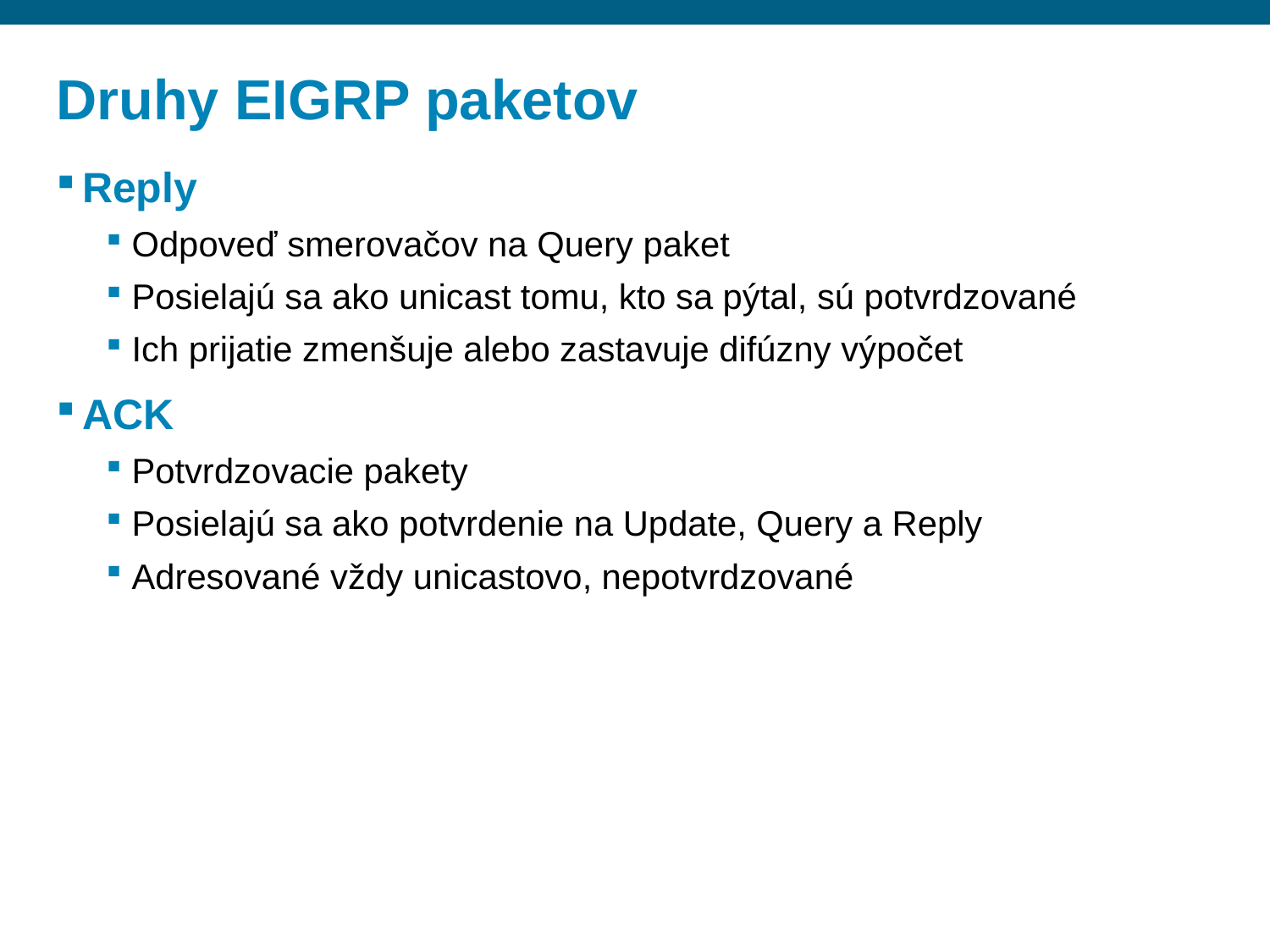

# Druhy EIGRP paketov
Reply
Odpoveď smerovačov na Query paket
Posielajú sa ako unicast tomu, kto sa pýtal, sú potvrdzované
Ich prijatie zmenšuje alebo zastavuje difúzny výpočet
ACK
Potvrdzovacie pakety
Posielajú sa ako potvrdenie na Update, Query a Reply
Adresované vždy unicastovo, nepotvrdzované